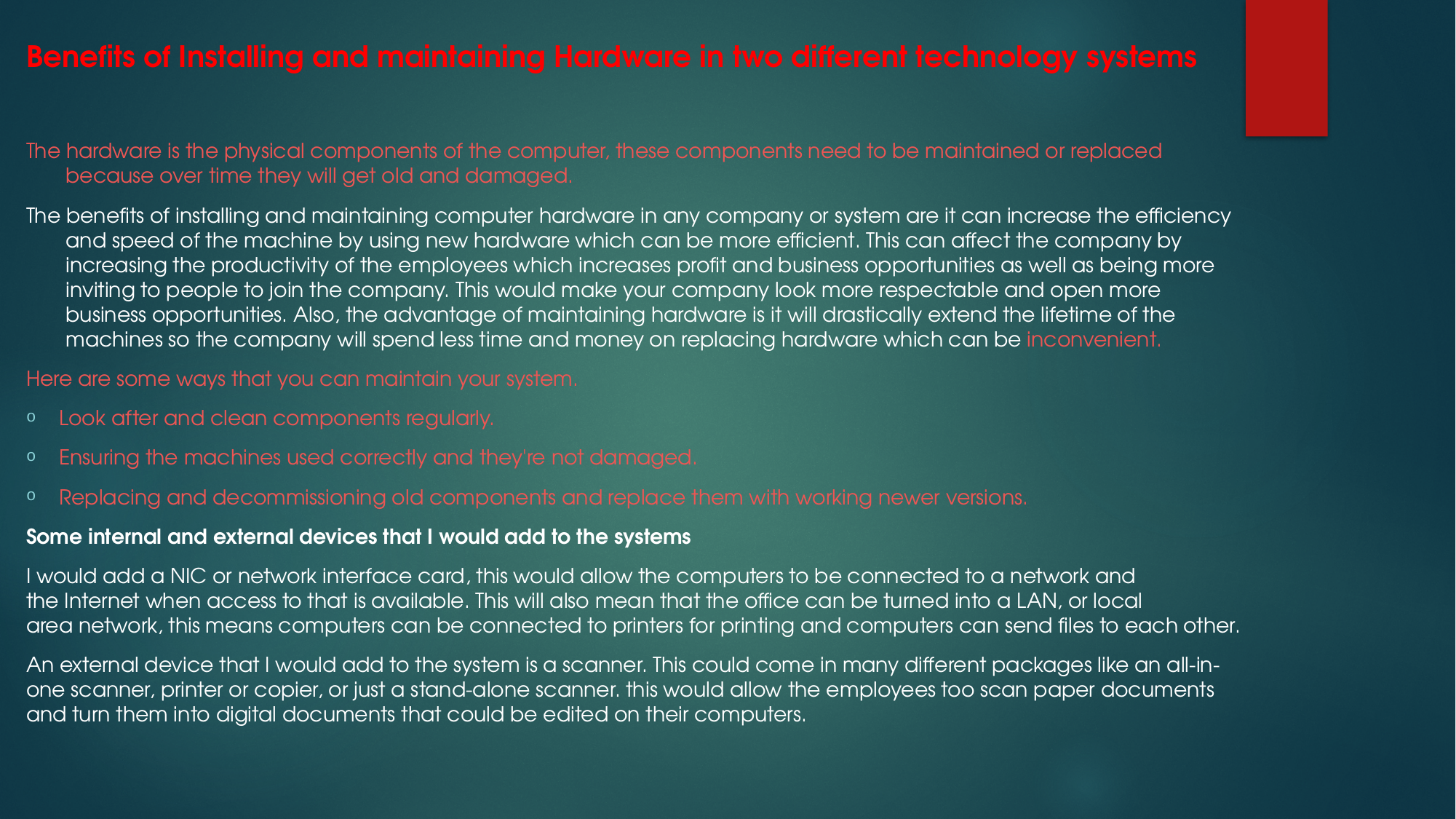

Benefits of Installing and maintaining Hardware in two different technology systems

The hardware is the physical components of the computer, these components need to be maintained or replaced because over time they will get old and damaged.
The benefits of installing and maintaining computer hardware in any company or system are it can increase the efficiency and speed of the machine by using new hardware which can be more efficient. This can affect the company by increasing the productivity of the employees which increases profit and business opportunities as well as being more inviting to people to join the company. This would make your company look more respectable and open more business opportunities. Also, the advantage of maintaining hardware is it will drastically extend the lifetime of the machines so the company will spend less time and money on replacing hardware which can be inconvenient.
Here are some ways that you can maintain your system.
Look after and clean components regularly.
Ensuring the machines used correctly and they're not damaged.
Replacing and decommissioning old components and replace them with working newer versions.
Some internal and external devices that I would add to the systems
I would add a NIC or network interface card, this would allow the computers to be connected to a network and the Internet when access to that is available. This will also mean that the office can be turned into a LAN, or local area network, this means computers can be connected to printers for printing and computers can send files to each other.
An external device that I would add to the system is a scanner. This could come in many different packages like an all-in-one scanner, printer or copier, or just a stand-alone scanner. this would allow the employees too scan paper documents and turn them into digital documents that could be edited on their computers.